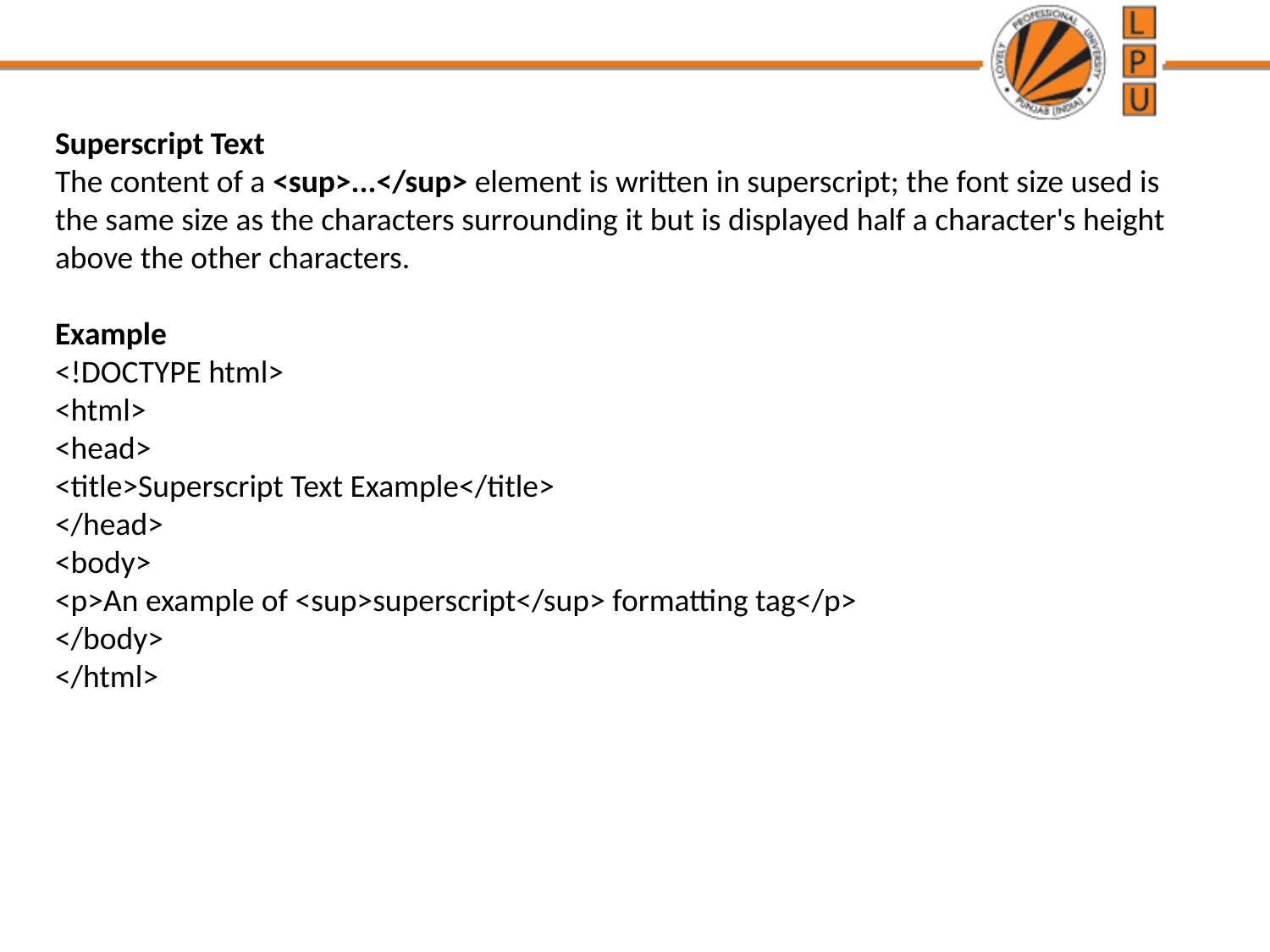

Superscript Text
The content of a <sup>...</sup> element is written in superscript; the font size used is the same size as the characters surrounding it but is displayed half a character's height above the other characters.

Example
<!DOCTYPE html>
<html>
<head>
<title>Superscript Text Example</title>
</head>
<body>
<p>An example of <sup>superscript</sup> formatting tag</p>
</body>
</html>